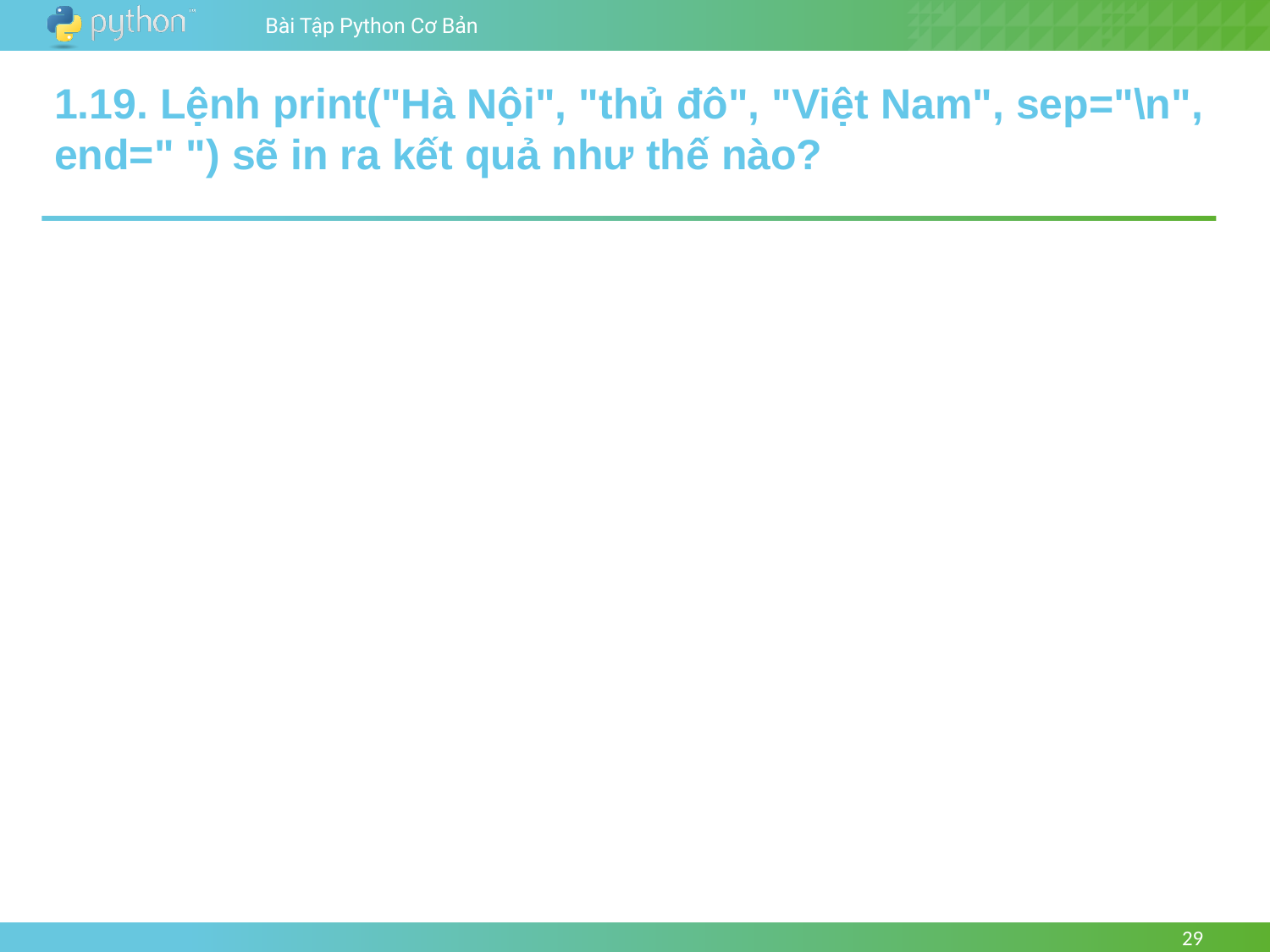

1.19. Lệnh print("Hà Nội", "thủ đô", "Việt Nam", sep="\n", end=" ") sẽ in ra kết quả như thế nào?

29